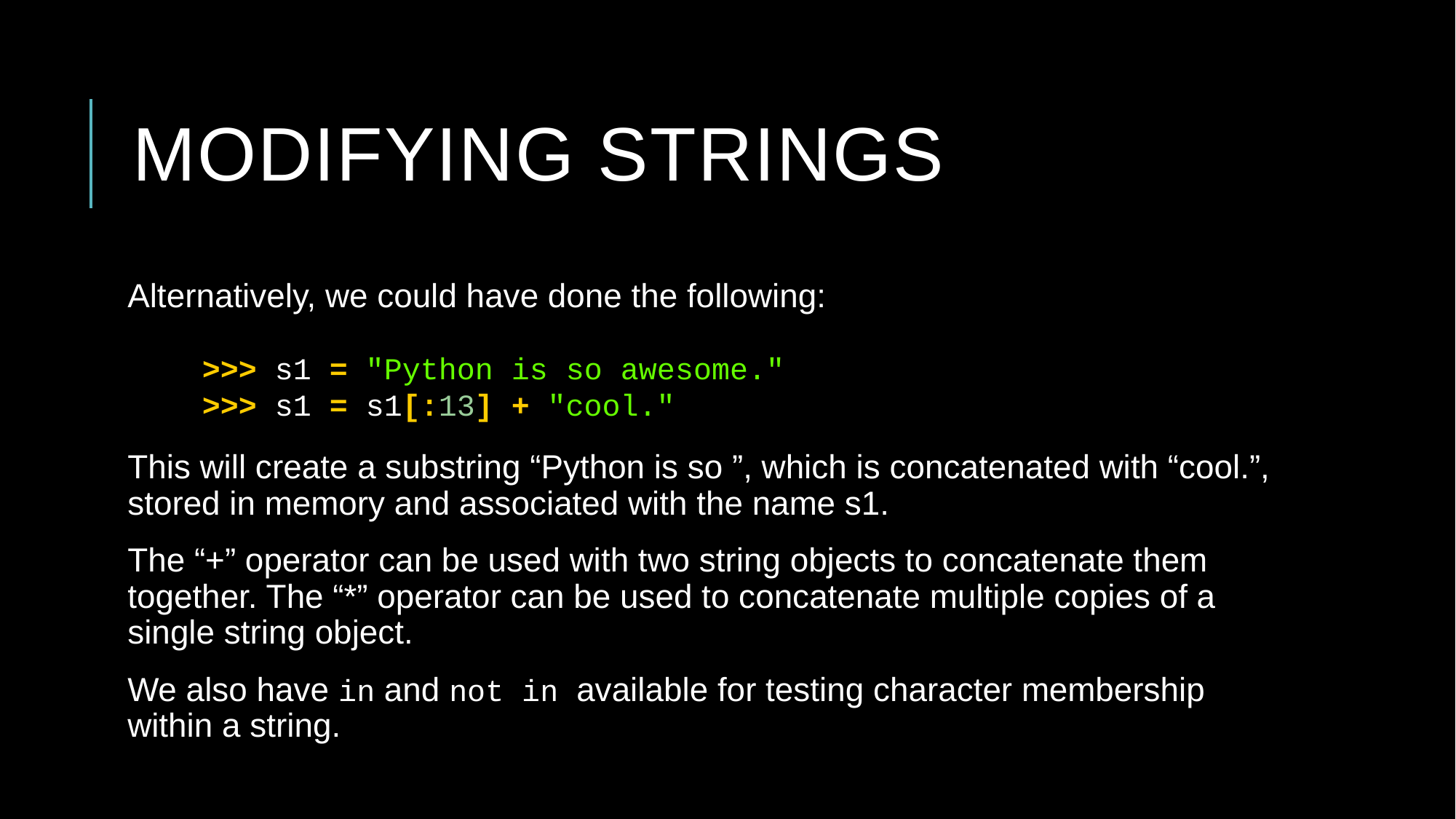

# Modifying strings
Alternatively, we could have done the following:

This will create a substring “Python is so ”, which is concatenated with “cool.”, stored in memory and associated with the name s1.
The “+” operator can be used with two string objects to concatenate them together. The “*” operator can be used to concatenate multiple copies of a single string object.
We also have in and not in available for testing character membership within a string.

>>> s1 = "Python is so awesome."
>>> s1 = s1[:13] + "cool."